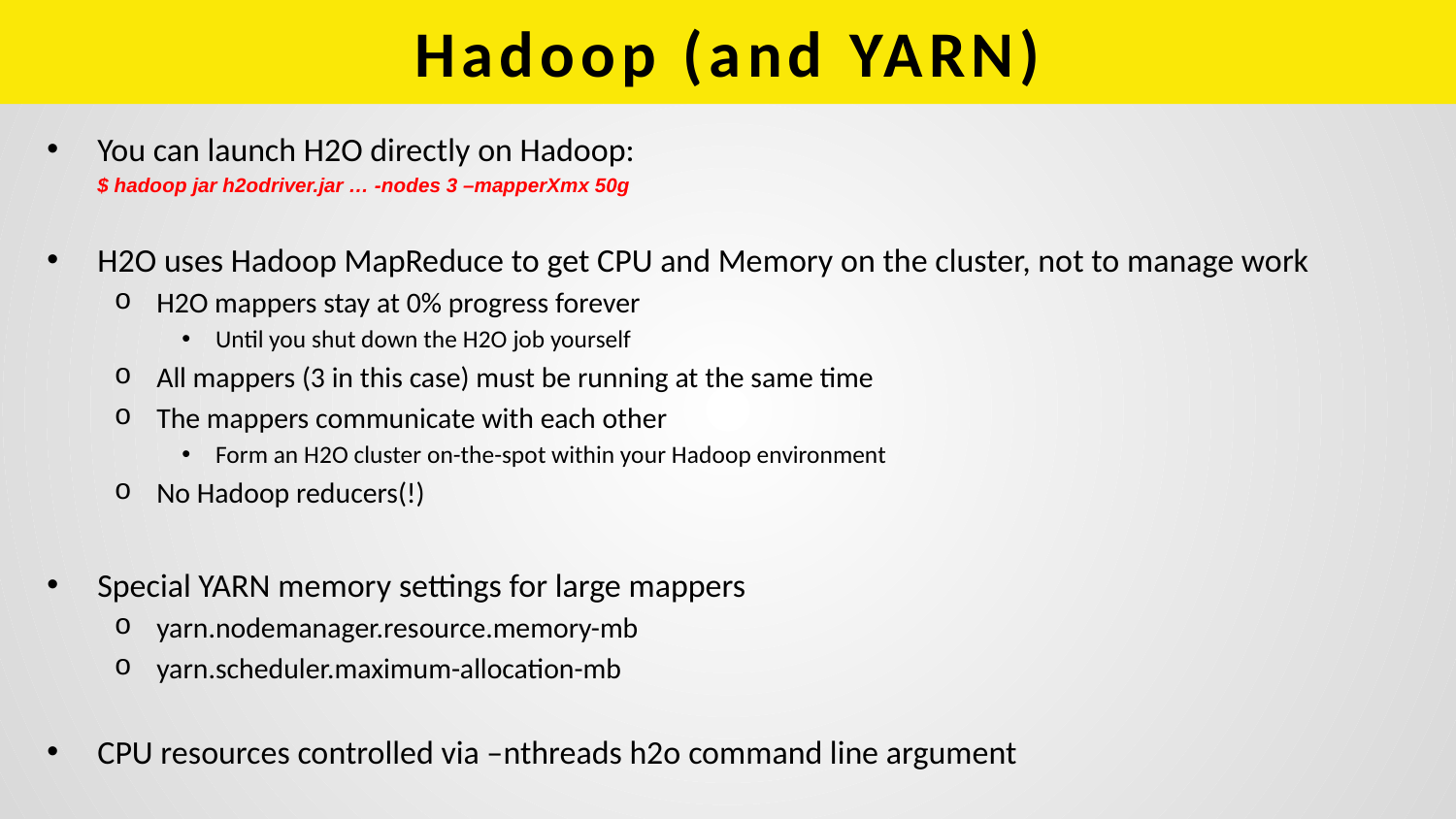

# Hadoop (and YARN)
You can launch H2O directly on Hadoop:
$ hadoop jar h2odriver.jar … -nodes 3 –mapperXmx 50g

H2O uses Hadoop MapReduce to get CPU and Memory on the cluster, not to manage work
H2O mappers stay at 0% progress forever
Until you shut down the H2O job yourself
All mappers (3 in this case) must be running at the same time
The mappers communicate with each other
Form an H2O cluster on-the-spot within your Hadoop environment
No Hadoop reducers(!)

Special YARN memory settings for large mappers
yarn.nodemanager.resource.memory-mb
yarn.scheduler.maximum-allocation-mb

CPU resources controlled via –nthreads h2o command line argument